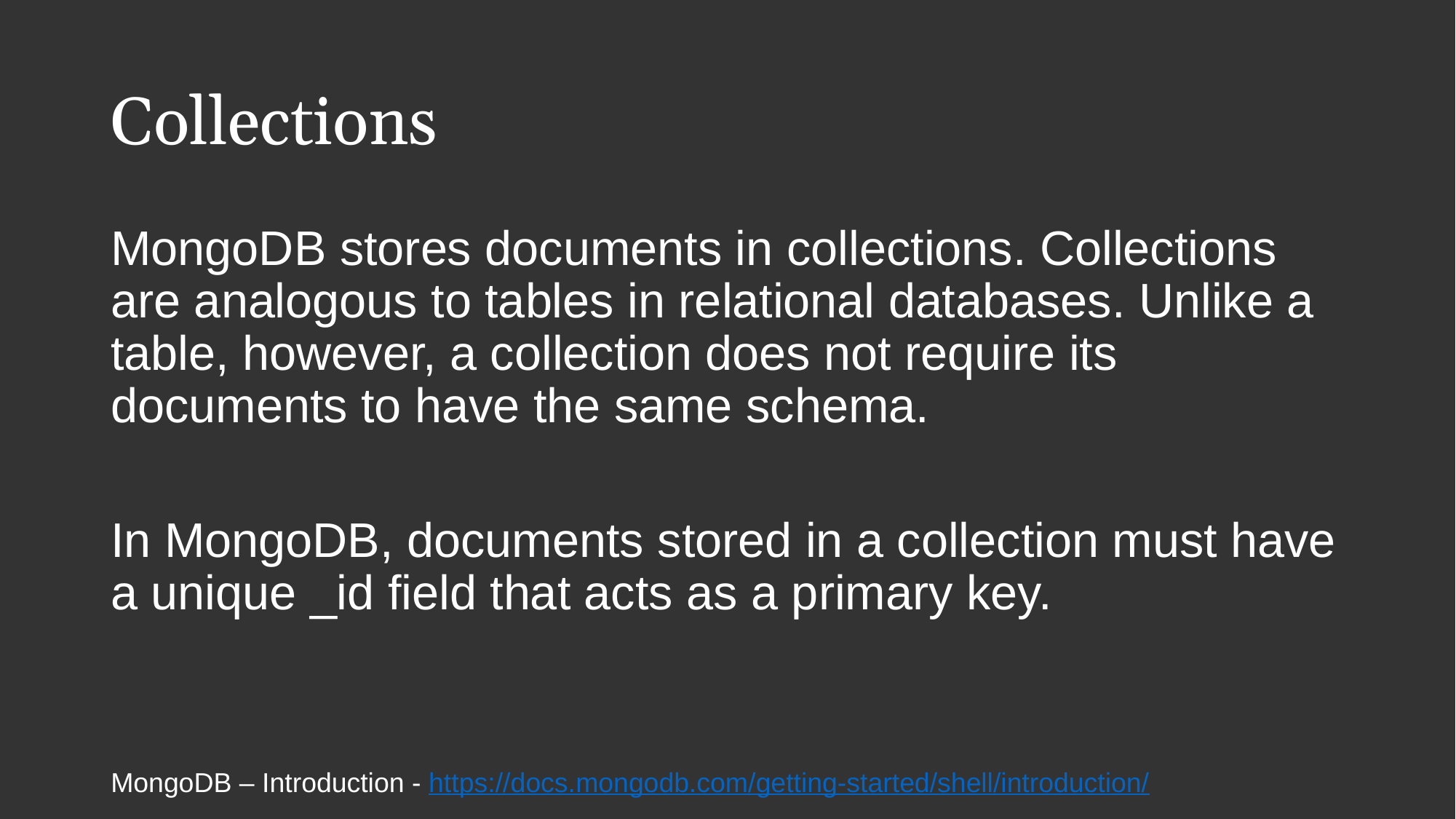

# Collections
MongoDB stores documents in collections. Collections are analogous to tables in relational databases. Unlike a table, however, a collection does not require its documents to have the same schema.

In MongoDB, documents stored in a collection must have a unique _id field that acts as a primary key.
MongoDB – Introduction - https://docs.mongodb.com/getting-started/shell/introduction/